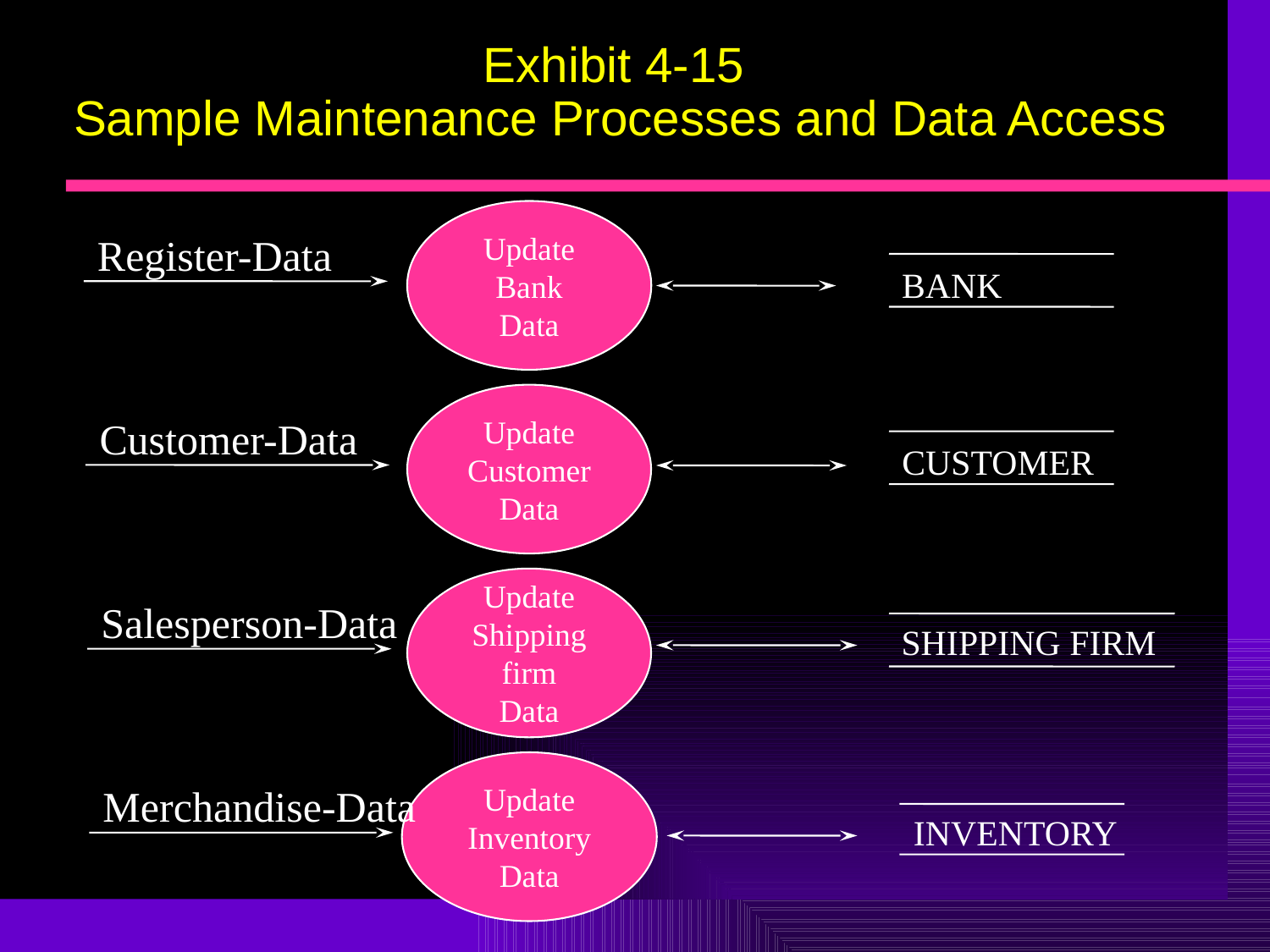

# Exhibit 4-15 Sample Maintenance Processes and Data Access
Update Bank
Data
Register-Data

BANK

Update Customer Data
Customer-Data

CUSTOMER

Update Shipping firm
Data
Salesperson-Data
SHIPPING FIRM

Update Inventory Data
Merchandise-Data
INVENTORY